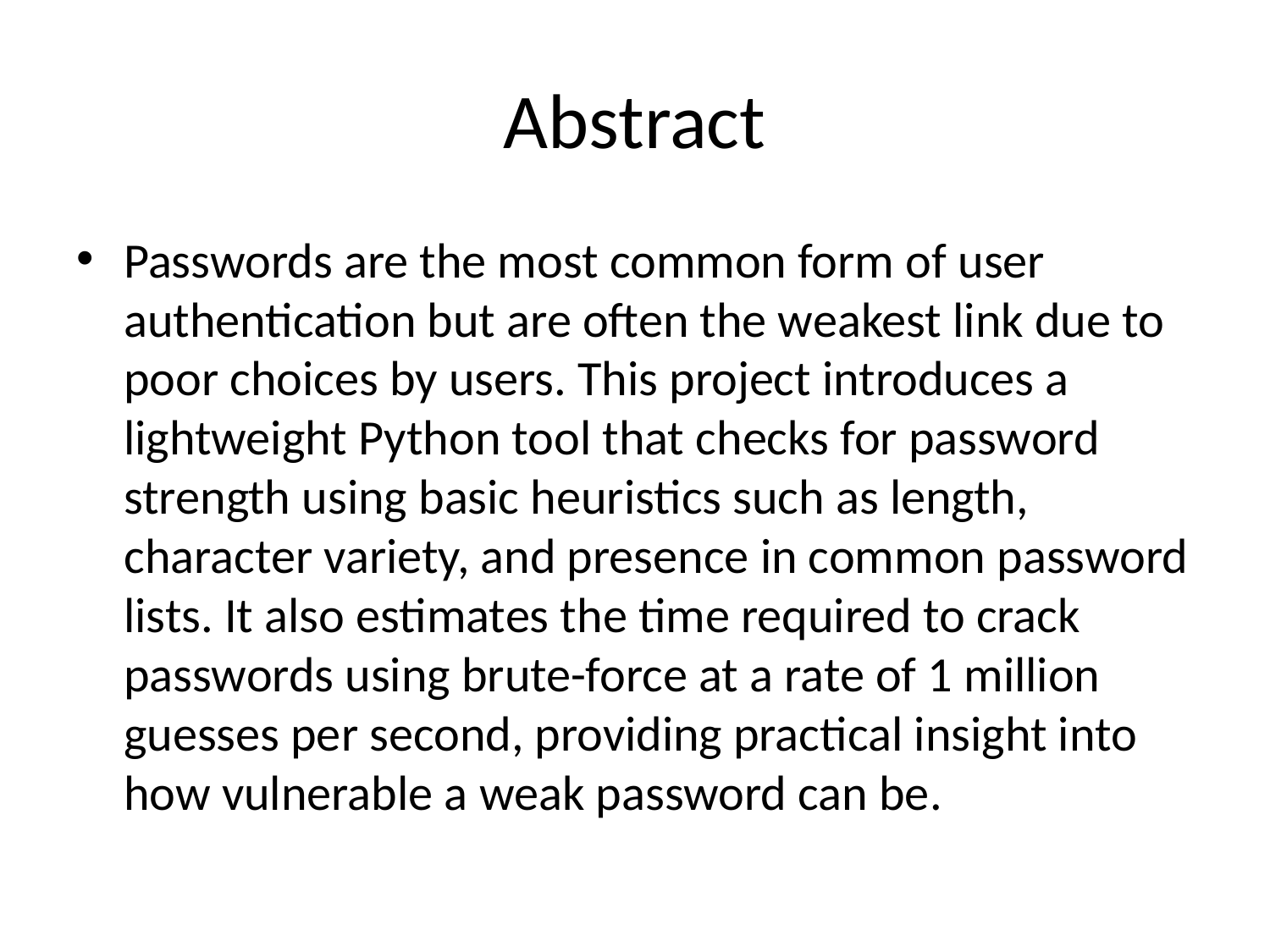

# Abstract
Passwords are the most common form of user authentication but are often the weakest link due to poor choices by users. This project introduces a lightweight Python tool that checks for password strength using basic heuristics such as length, character variety, and presence in common password lists. It also estimates the time required to crack passwords using brute-force at a rate of 1 million guesses per second, providing practical insight into how vulnerable a weak password can be.